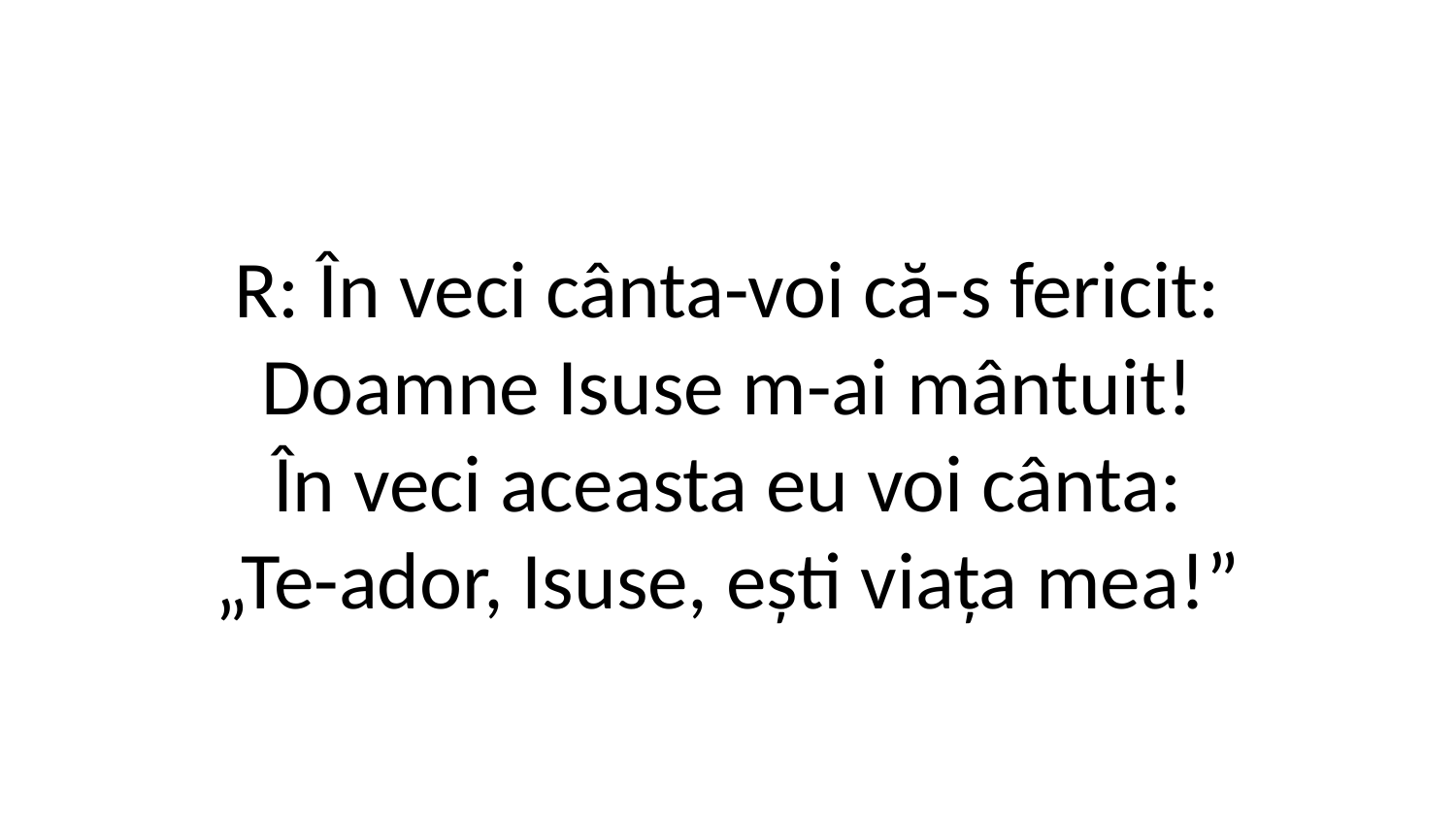

R: În veci cânta-voi că-s fericit:
Doamne Isuse m-ai mântuit!
În veci aceasta eu voi cânta:
„Te-ador, Isuse, ești viața mea!”